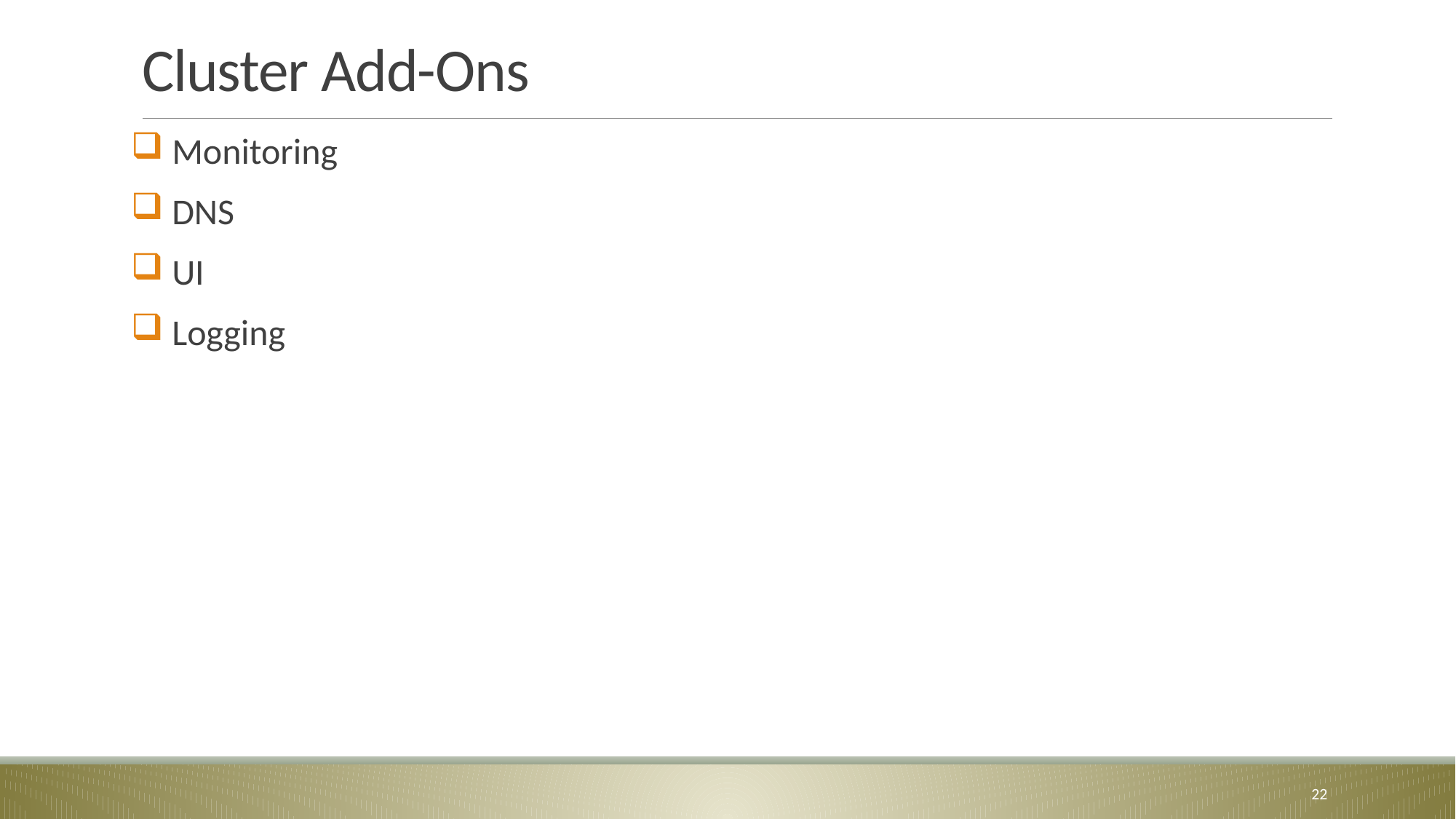

# Cluster Add-Ons
 Monitoring
 DNS
 UI
 Logging

22